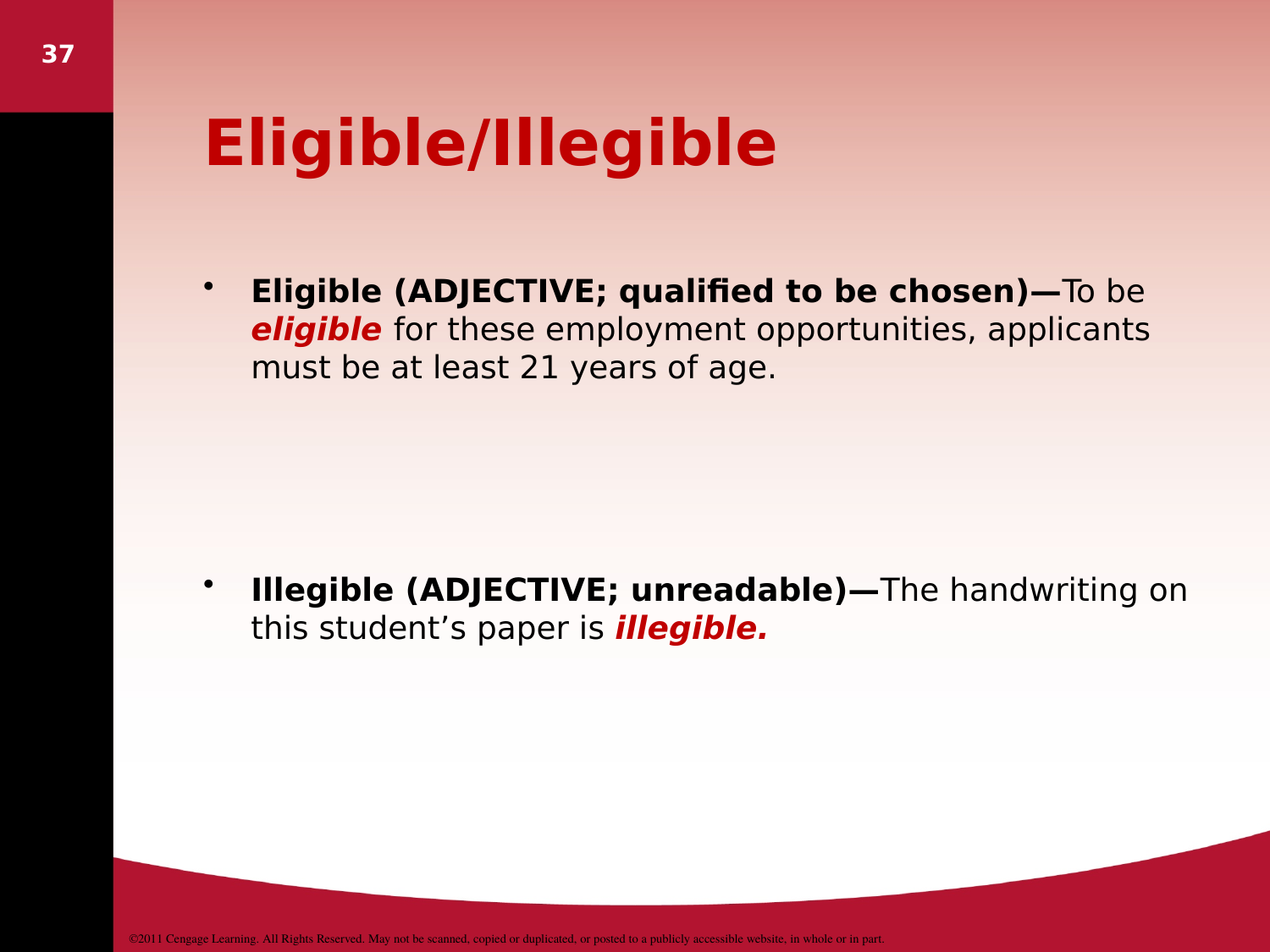

37
# Eligible/Illegible
Eligible (ADJECTIVE; qualified to be chosen)—To be eligible for these employment opportunities, applicants must be at least 21 years of age.

Illegible (ADJECTIVE; unreadable)—The handwriting on this student’s paper is illegible.